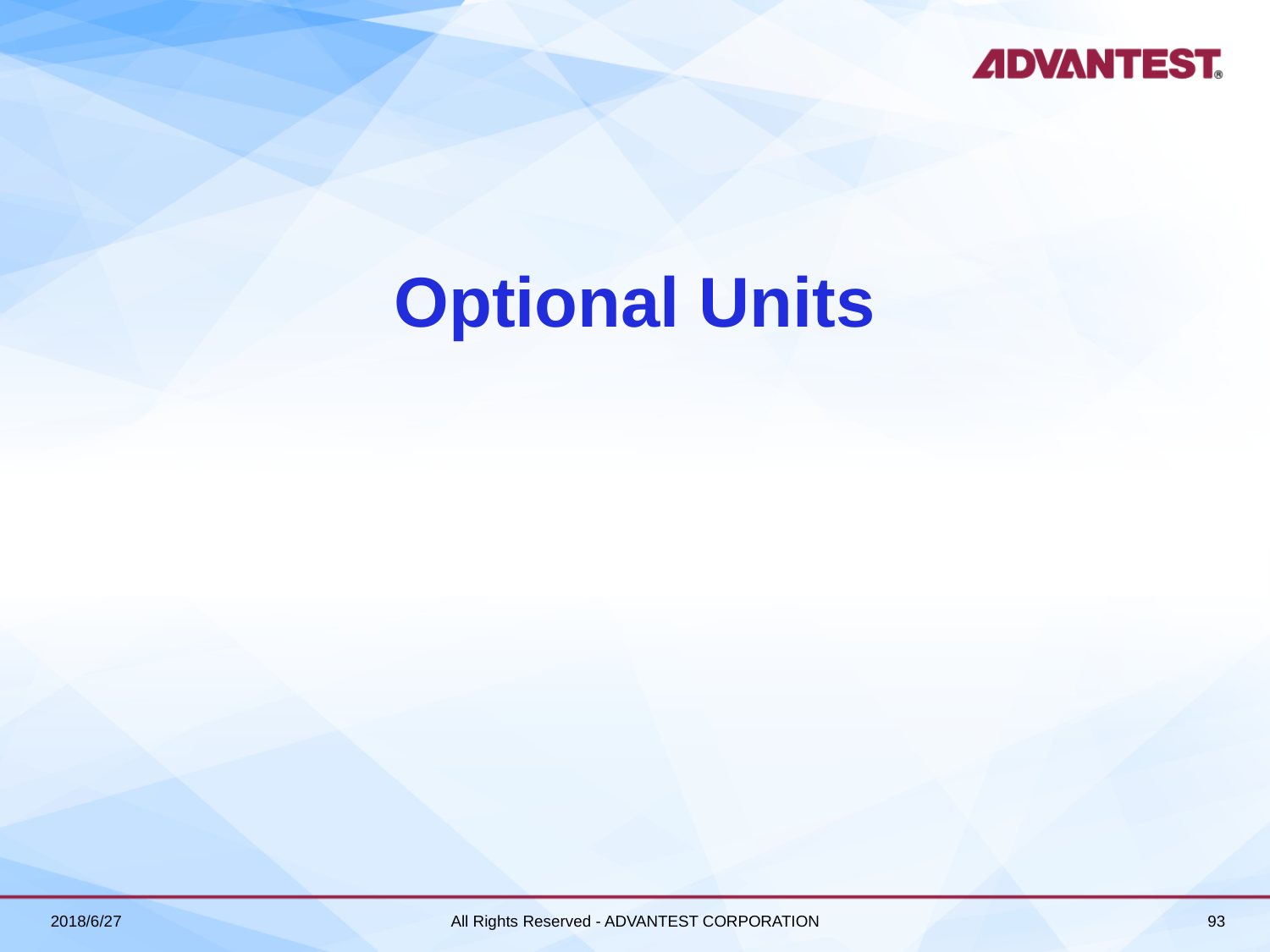

# Optional Units
2018/6/27
All Rights Reserved - ADVANTEST CORPORATION
93